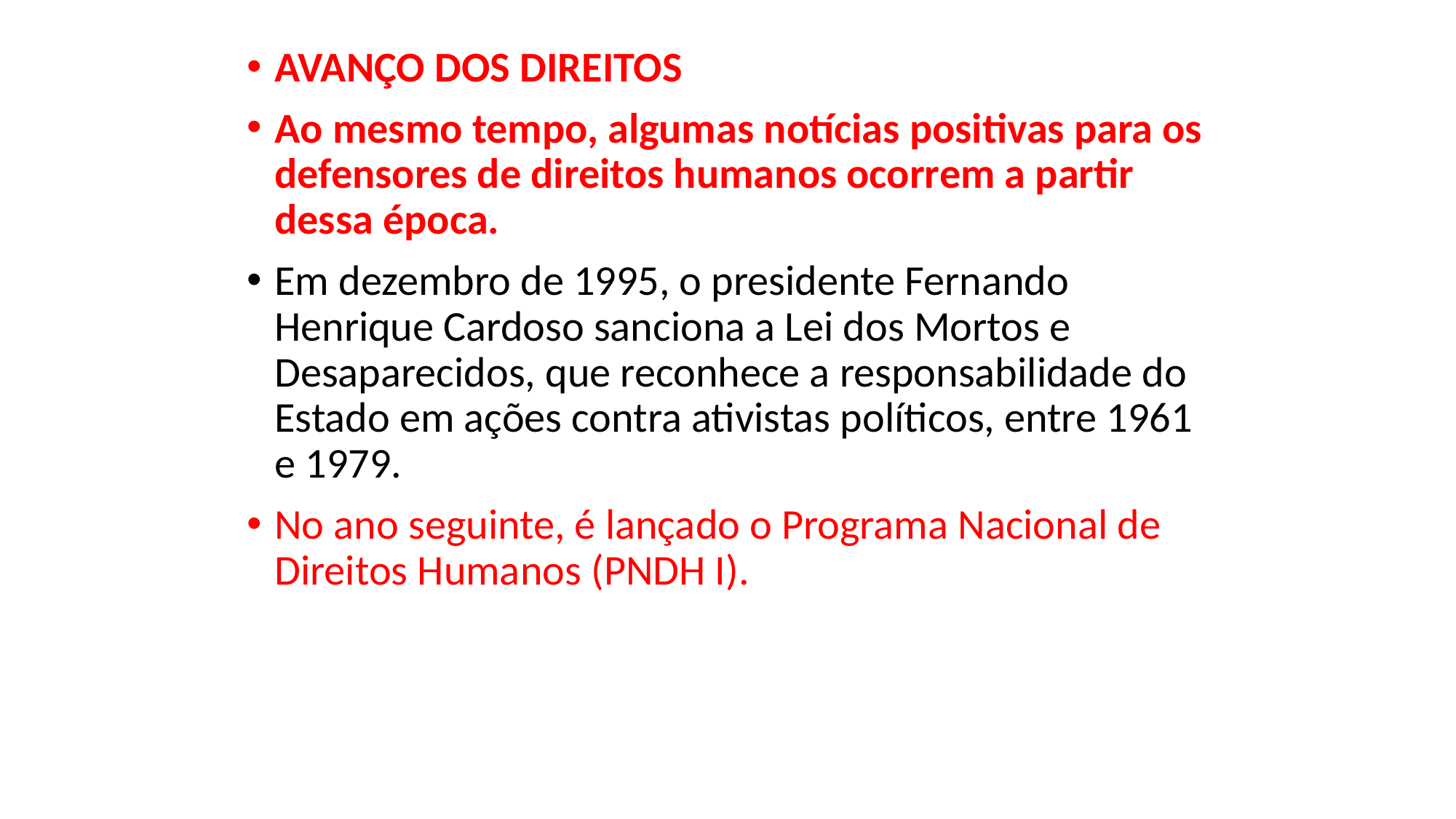

AVANÇO DOS DIREITOS
Ao mesmo tempo, algumas notícias positivas para os defensores de direitos humanos ocorrem a partir dessa época.
Em dezembro de 1995, o presidente Fernando Henrique Cardoso sanciona a Lei dos Mortos e Desaparecidos, que reconhece a responsabilidade do Estado em ações contra ativistas políticos, entre 1961 e 1979.
No ano seguinte, é lançado o Programa Nacional de Direitos Humanos (PNDH I).